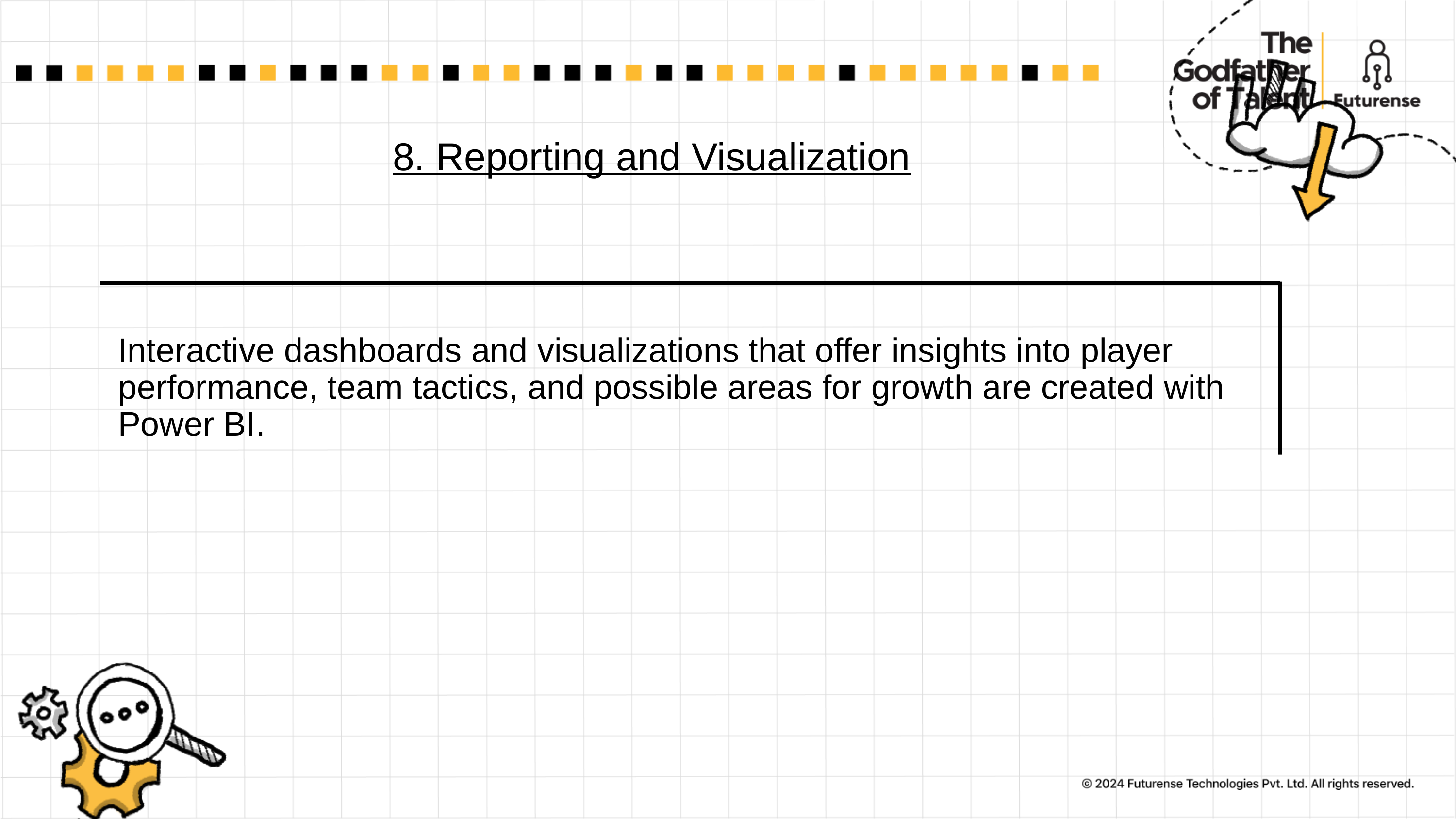

8. Reporting and Visualization

Interactive dashboards and visualizations that offer insights into player performance, team tactics, and possible areas for growth are created with Power BI.